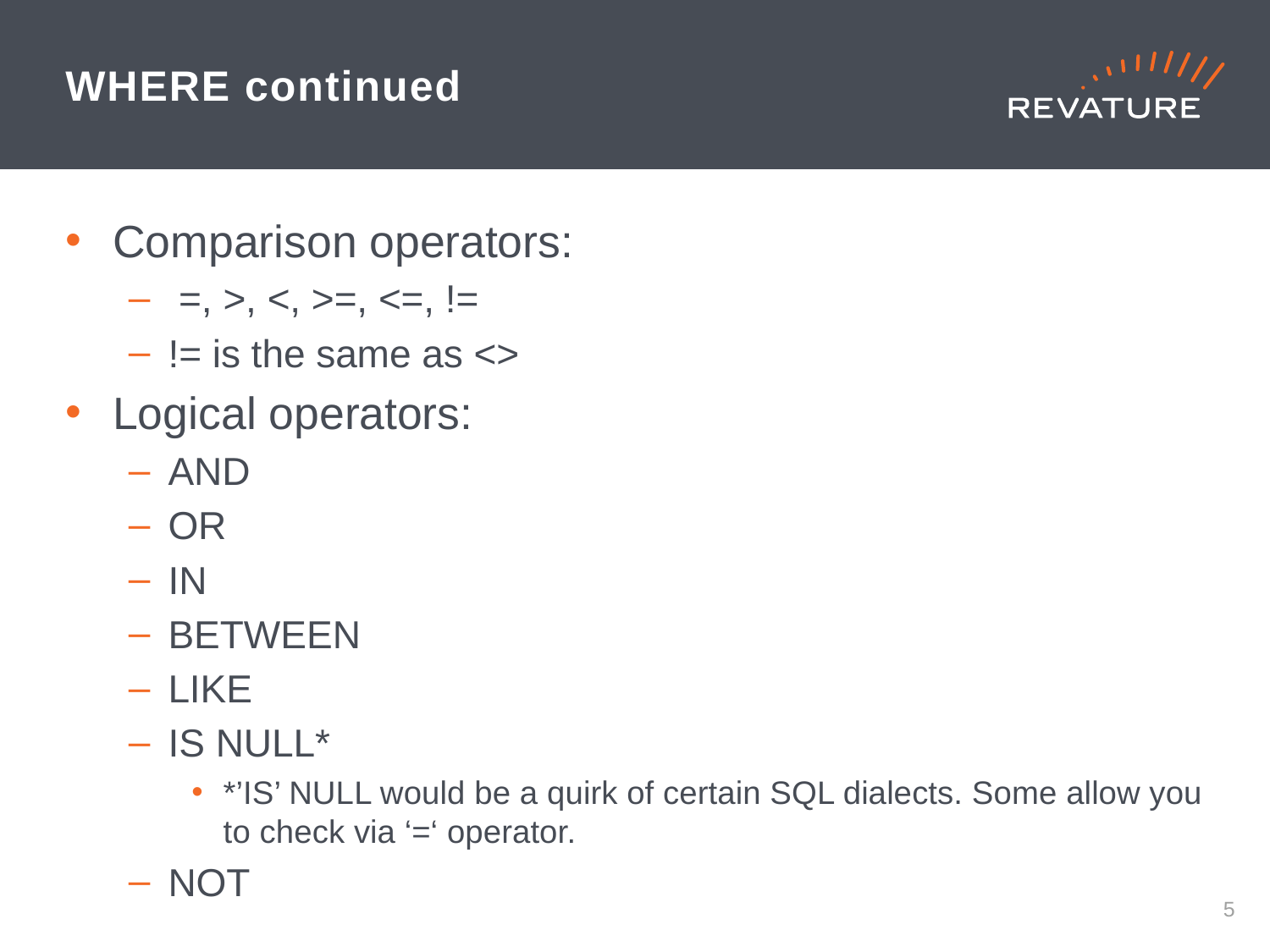

# WHERE continued
Comparison operators:
 =, >, <, >=, <=, !=
!= is the same as <>
Logical operators:
AND
OR
IN
BETWEEN
LIKE
IS NULL*
*’IS’ NULL would be a quirk of certain SQL dialects. Some allow you to check via ‘=‘ operator.
NOT
5